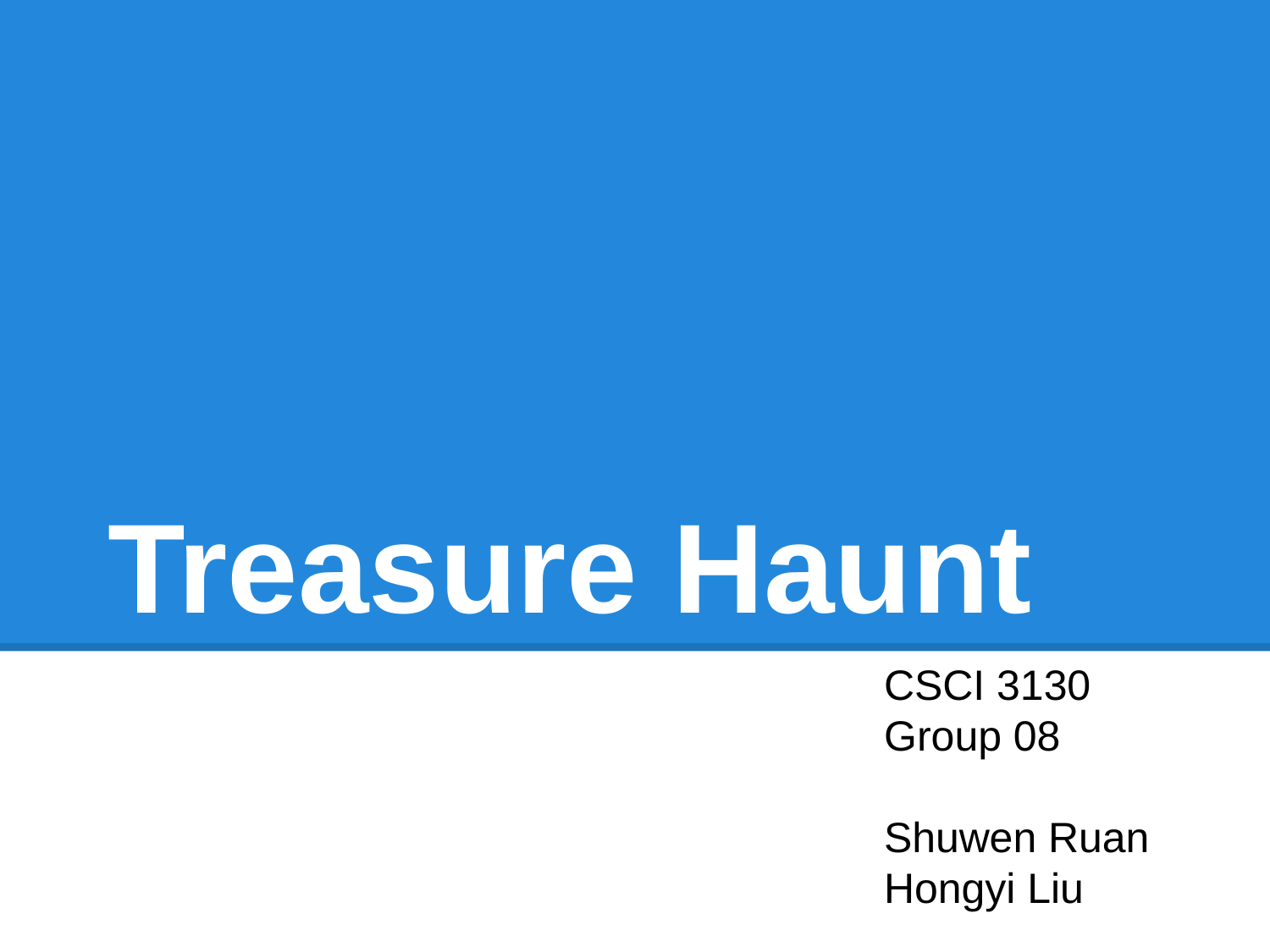

# Treasure Haunt
CSCI 3130
Group 08

Shuwen Ruan
Hongyi Liu